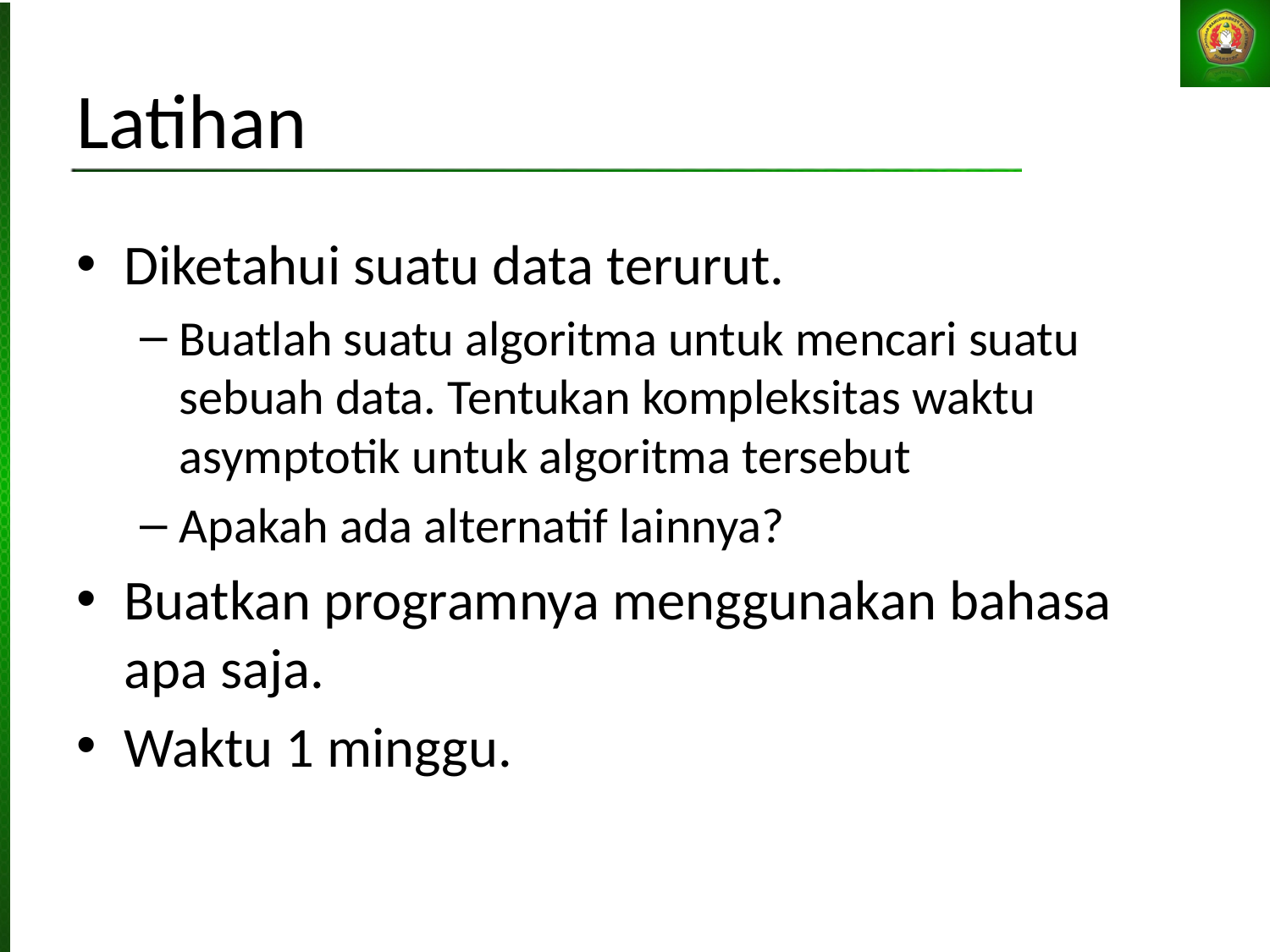

Latihan
Diketahui suatu data terurut.
Buatlah suatu algoritma untuk mencari suatu sebuah data. Tentukan kompleksitas waktu asymptotik untuk algoritma tersebut
Apakah ada alternatif lainnya?
Buatkan programnya menggunakan bahasa apa saja.
Waktu 1 minggu.